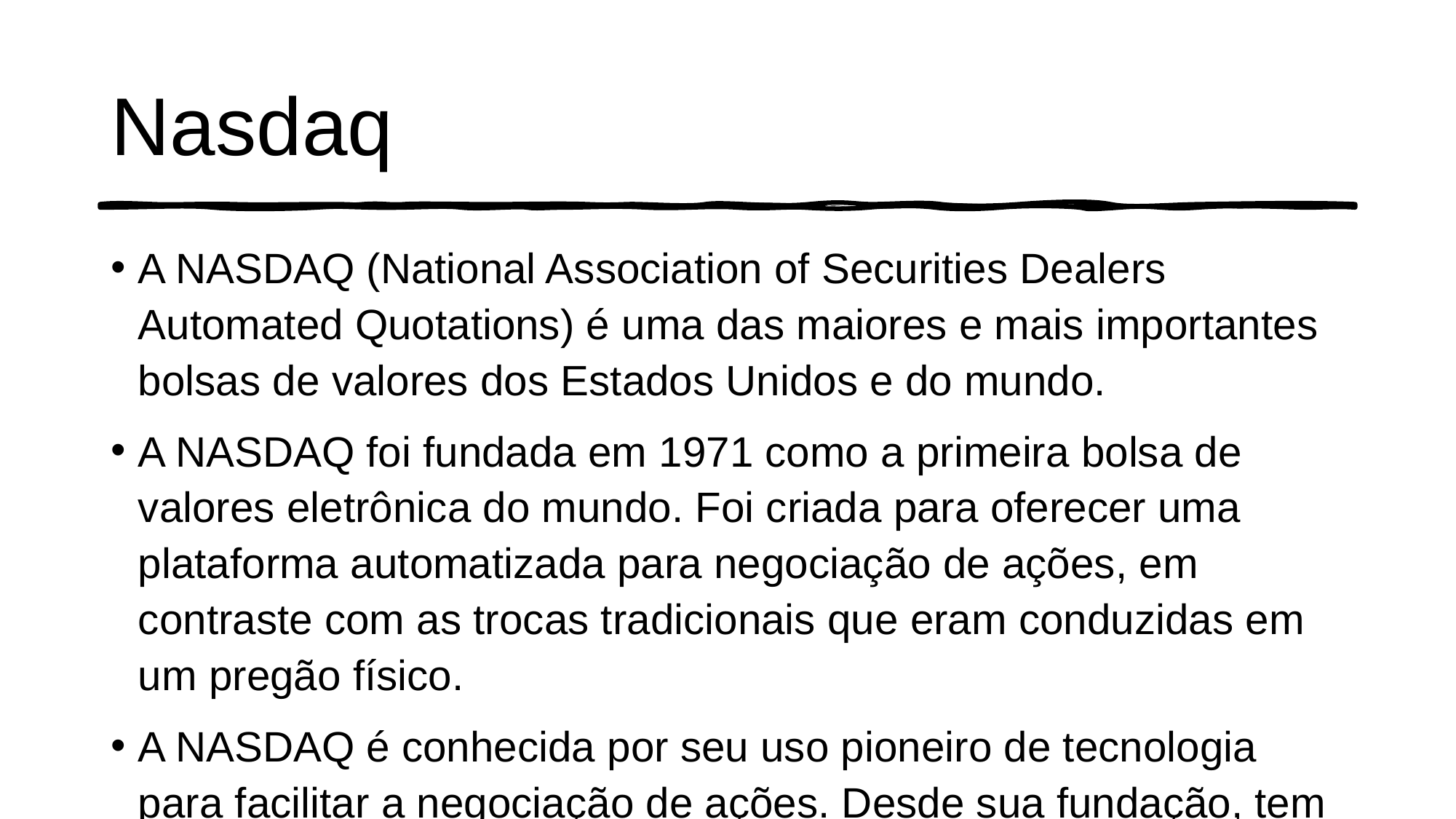

# Nasdaq
A NASDAQ (National Association of Securities Dealers Automated Quotations) é uma das maiores e mais importantes bolsas de valores dos Estados Unidos e do mundo.
A NASDAQ foi fundada em 1971 como a primeira bolsa de valores eletrônica do mundo. Foi criada para oferecer uma plataforma automatizada para negociação de ações, em contraste com as trocas tradicionais que eram conduzidas em um pregão físico.
A NASDAQ é conhecida por seu uso pioneiro de tecnologia para facilitar a negociação de ações. Desde sua fundação, tem sido uma líder em implementar sistemas eletrônicos de negociação, permitindo maior eficiência, transparência e velocidade nas transações.